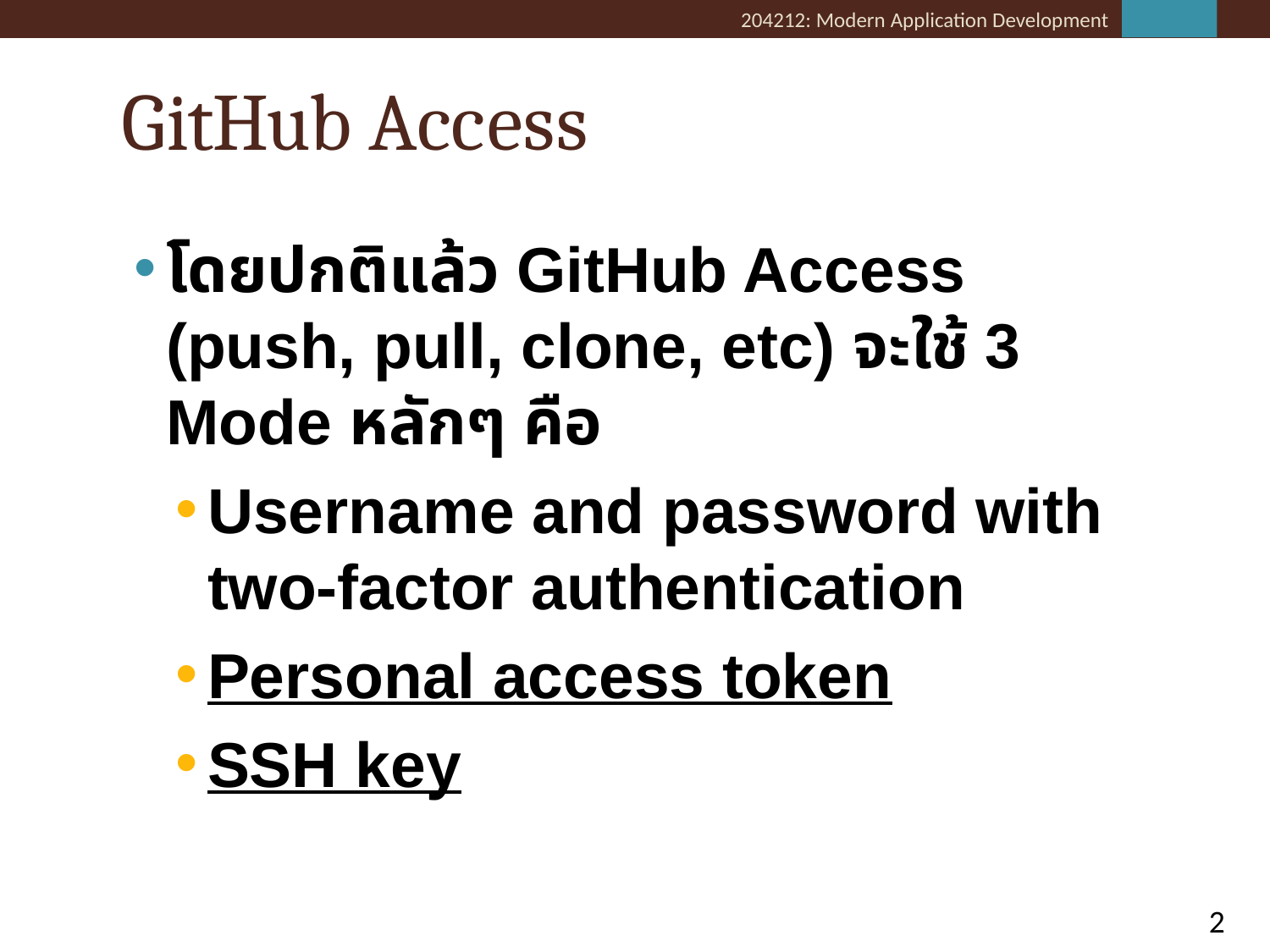

# GitHub Access
โดยปกติแล้ว GitHub Access (push, pull, clone, etc) จะใช้ 3 Mode หลักๆ คือ
Username and password with two-factor authentication
Personal access token
SSH key
2